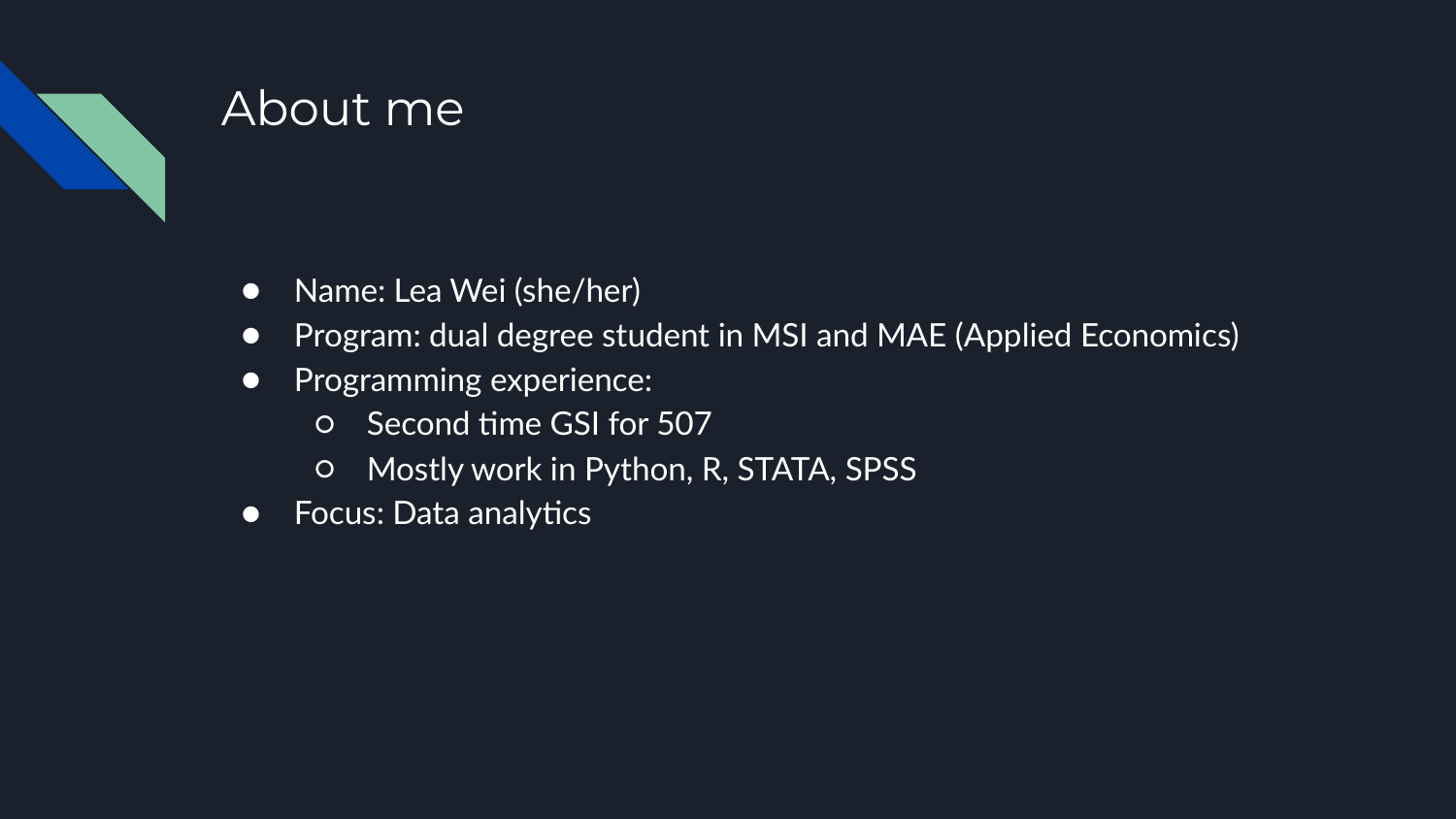

# About me
Name: Lea Wei (she/her)
Program: dual degree student in MSI and MAE (Applied Economics)
Programming experience:
Second time GSI for 507
Mostly work in Python, R, STATA, SPSS
Focus: Data analytics